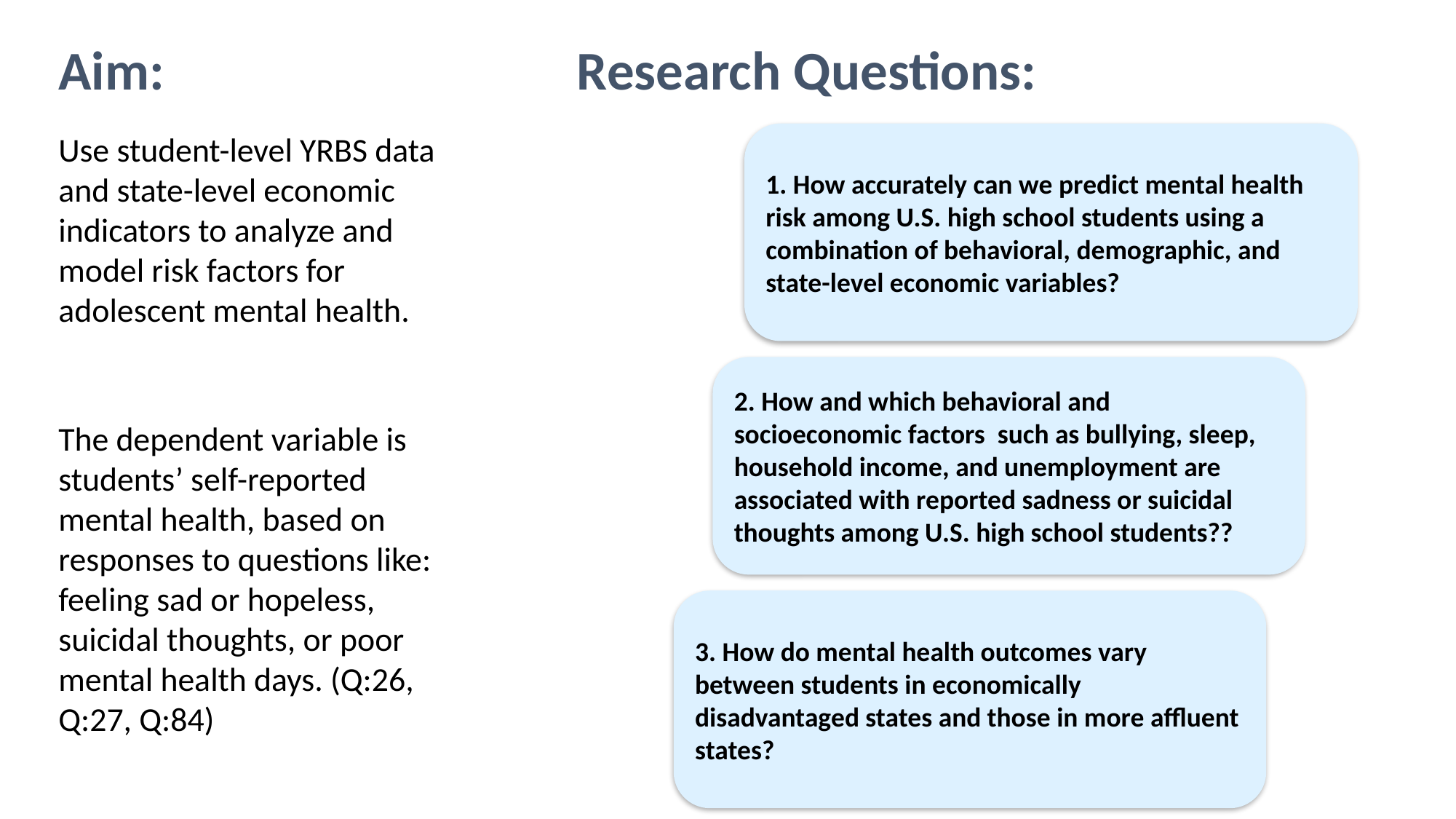

Aim:
Research Questions:
Use student-level YRBS data and state-level economic indicators to analyze and model risk factors for adolescent mental health.
1. How accurately can we predict mental health risk among U.S. high school students using a combination of behavioral, demographic, and state-level economic variables?
2. How and which behavioral and socioeconomic factors  such as bullying, sleep, household income, and unemployment are associated with reported sadness or suicidal thoughts among U.S. high school students??
The dependent variable is students’ self-reported mental health, based on responses to questions like: feeling sad or hopeless, suicidal thoughts, or poor mental health days. (Q:26, Q:27, Q:84)
3. How do mental health outcomes vary between students in economically disadvantaged states and those in more affluent states?